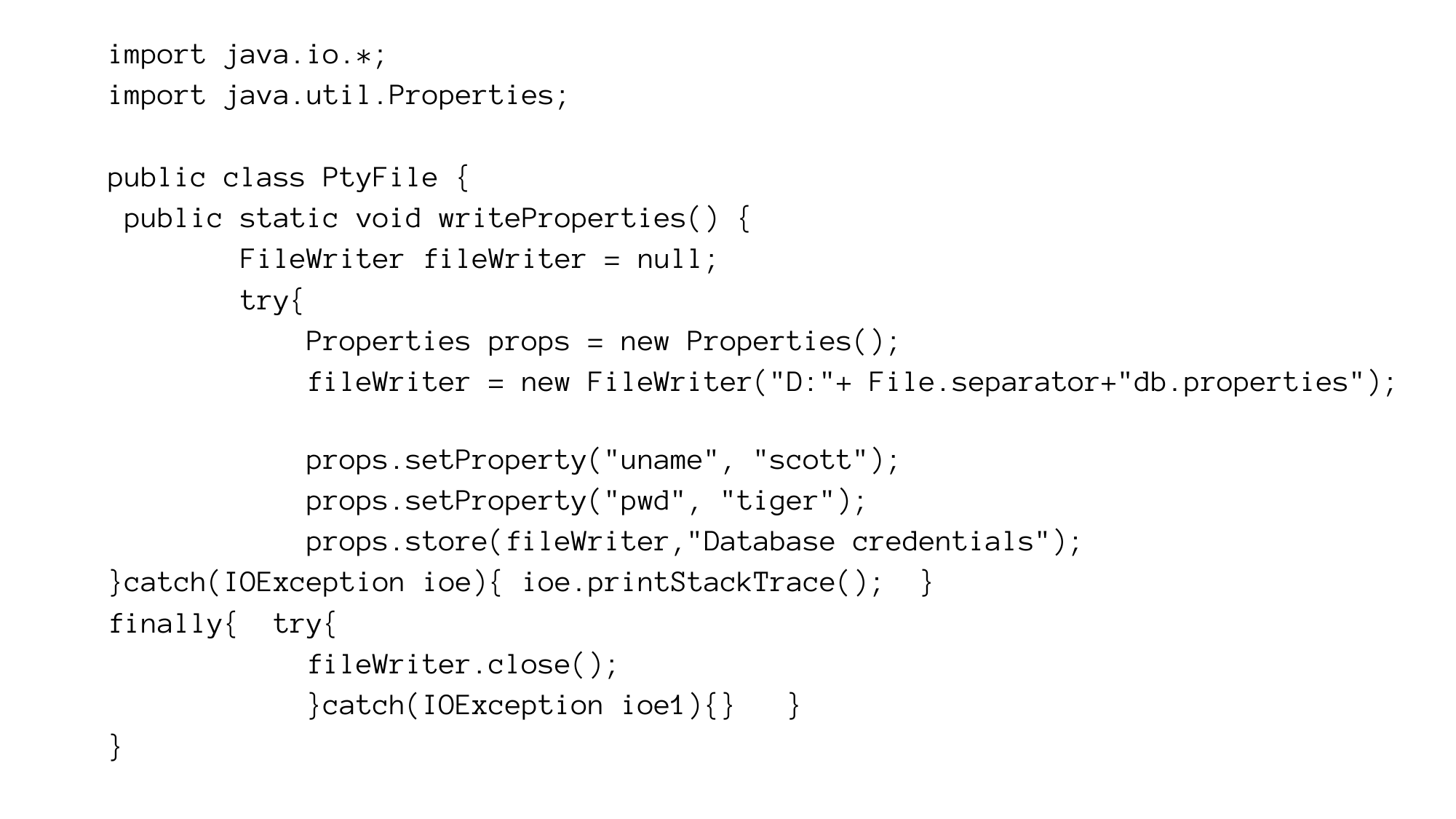

import java.io.*;
import java.util.Properties;

public class PtyFile {
 public static void writeProperties() {
        FileWriter fileWriter = null;
        try{
            Properties props = new Properties();
            fileWriter = new FileWriter("D:"+ File.separator+"db.properties");
            props.setProperty("uname", "scott");
            props.setProperty("pwd", "tiger");
            props.store(fileWriter,"Database credentials");
}catch(IOException ioe){ ioe.printStackTrace();  }
finally{  try{
            fileWriter.close();
            }catch(IOException ioe1){}   }
}